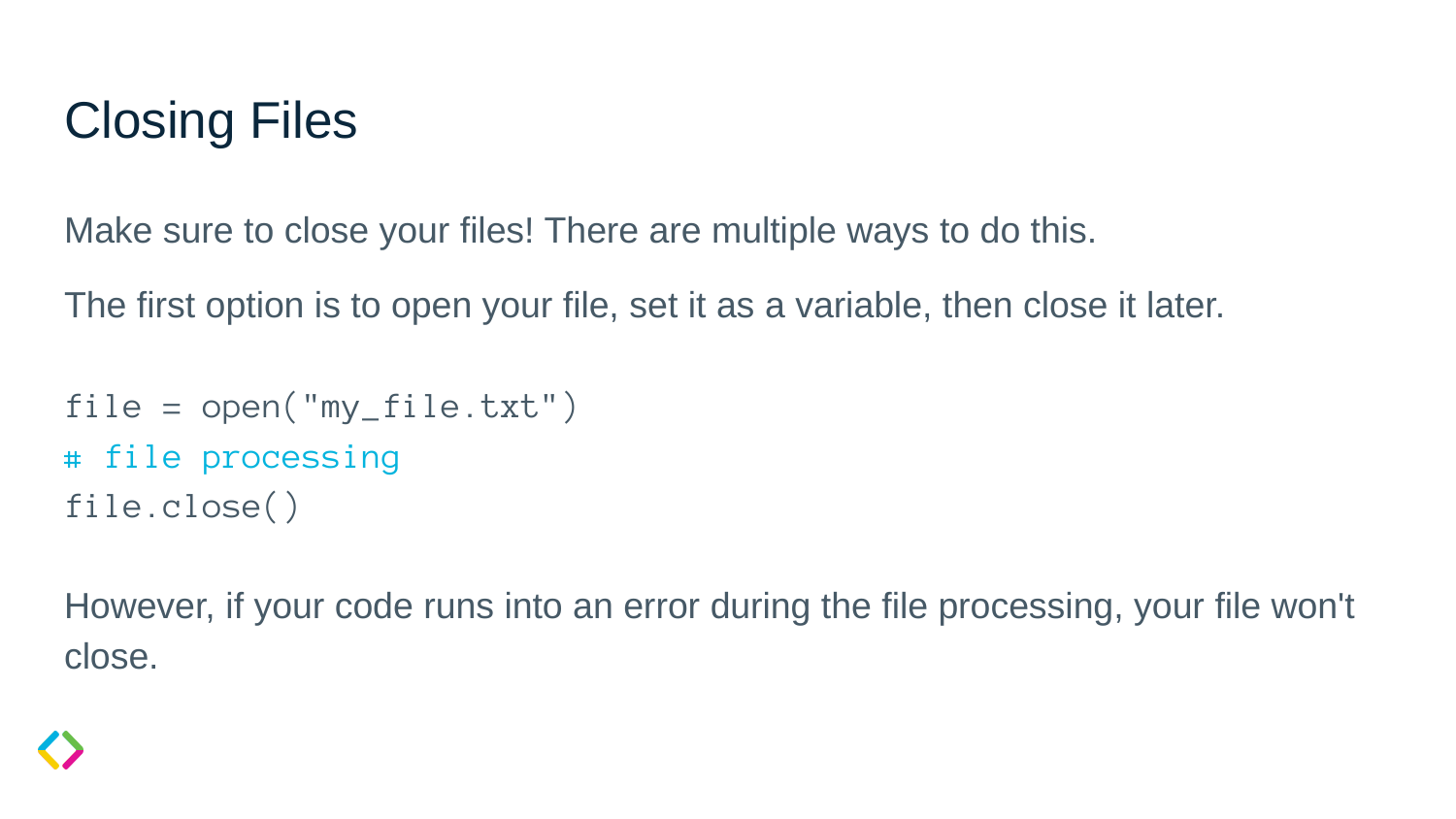

# Closing Files
Make sure to close your files! There are multiple ways to do this.
The first option is to open your file, set it as a variable, then close it later.

file = open("my_file.txt")
# file processing
file.close()

However, if your code runs into an error during the file processing, your file won't close.